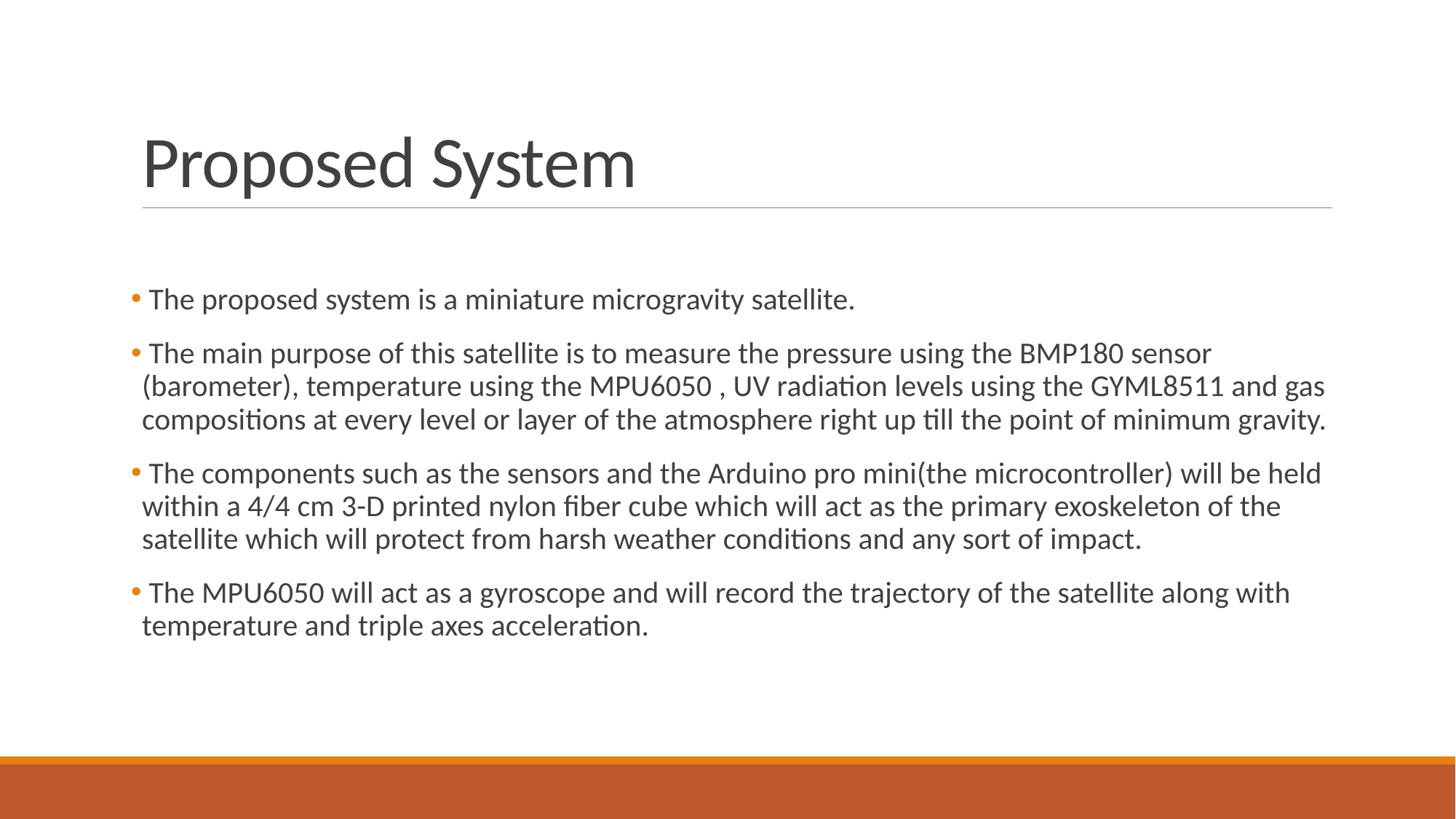

# Proposed System

 The proposed system is a miniature microgravity satellite.
 The main purpose of this satellite is to measure the pressure using the BMP180 sensor (barometer), temperature using the MPU6050 , UV radiation levels using the GYML8511 and gas compositions at every level or layer of the atmosphere right up till the point of minimum gravity.
 The components such as the sensors and the Arduino pro mini(the microcontroller) will be held within a 4/4 cm 3-D printed nylon fiber cube which will act as the primary exoskeleton of the satellite which will protect from harsh weather conditions and any sort of impact.
 The MPU6050 will act as a gyroscope and will record the trajectory of the satellite along with temperature and triple axes acceleration.